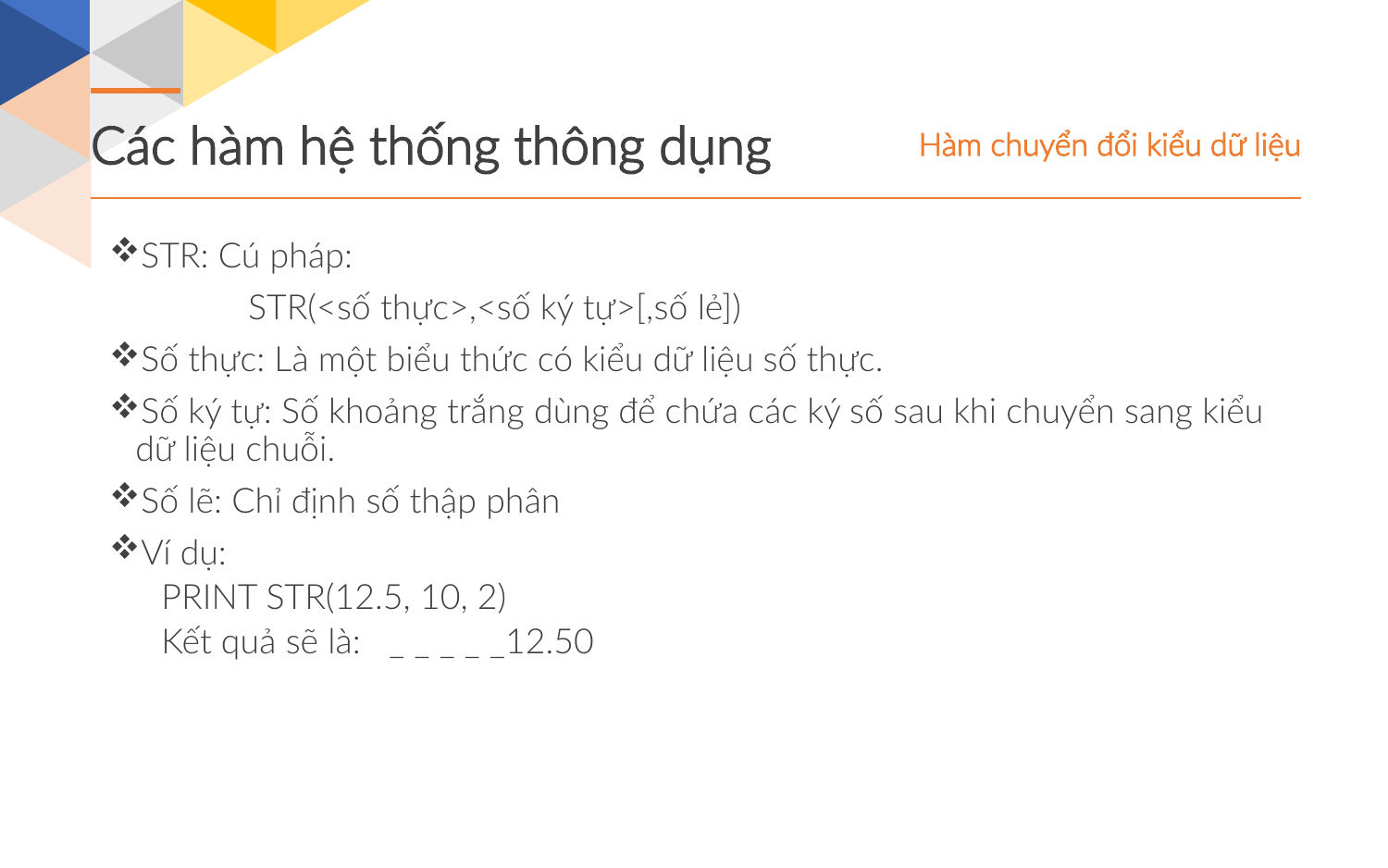

Các hàm hệ thống thông dụng
Hàm chuyển đổi kiểu dữ liệu
STR: Cú pháp:
	STR(<số thực>,<số ký tự>[,số lẻ])
Số thực: Là một biểu thức có kiểu dữ liệu số thực.
Số ký tự: Số khoảng trắng dùng để chứa các ký số sau khi chuyển sang kiểu dữ liệu chuỗi.
Số lẽ: Chỉ định số thập phân
Ví dụ:
PRINT STR(12.5, 10, 2)
Kết quả sẽ là:   _ _ _ _ _12.50